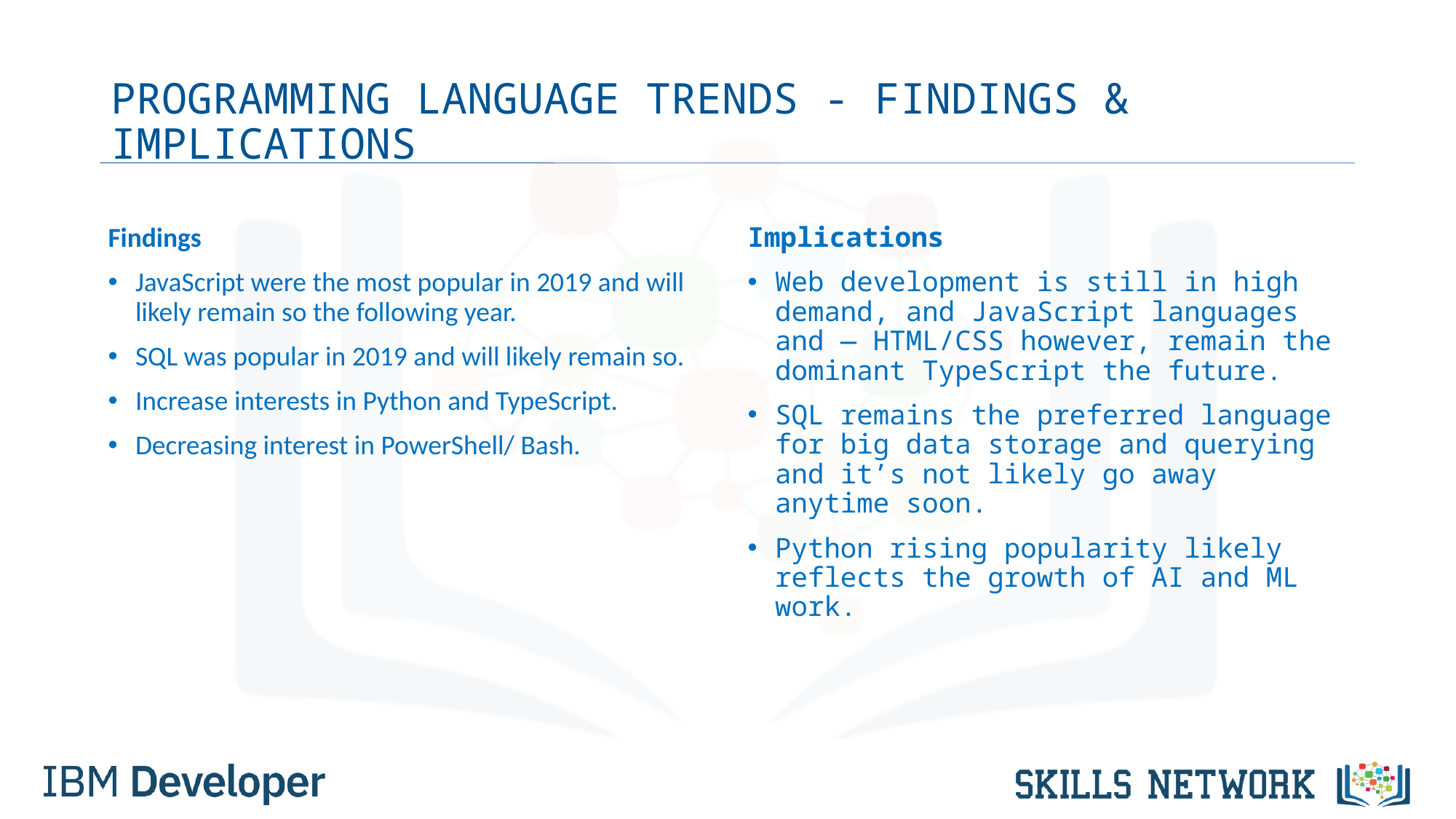

# PROGRAMMING LANGUAGE TRENDS - FINDINGS & IMPLICATIONS
Findings
JavaScript were the most popular in 2019 and will likely remain so the following year.
SQL was popular in 2019 and will likely remain so.
Increase interests in Python and TypeScript.
Decreasing interest in PowerShell/ Bash.

Implications
Web development is still in high demand, and JavaScript languages and — HTML/CSS however, remain the dominant TypeScript the future.
SQL remains the preferred language for big data storage and querying and it’s not likely go away anytime soon.
Python rising popularity likely reflects the growth of AI and ML work.